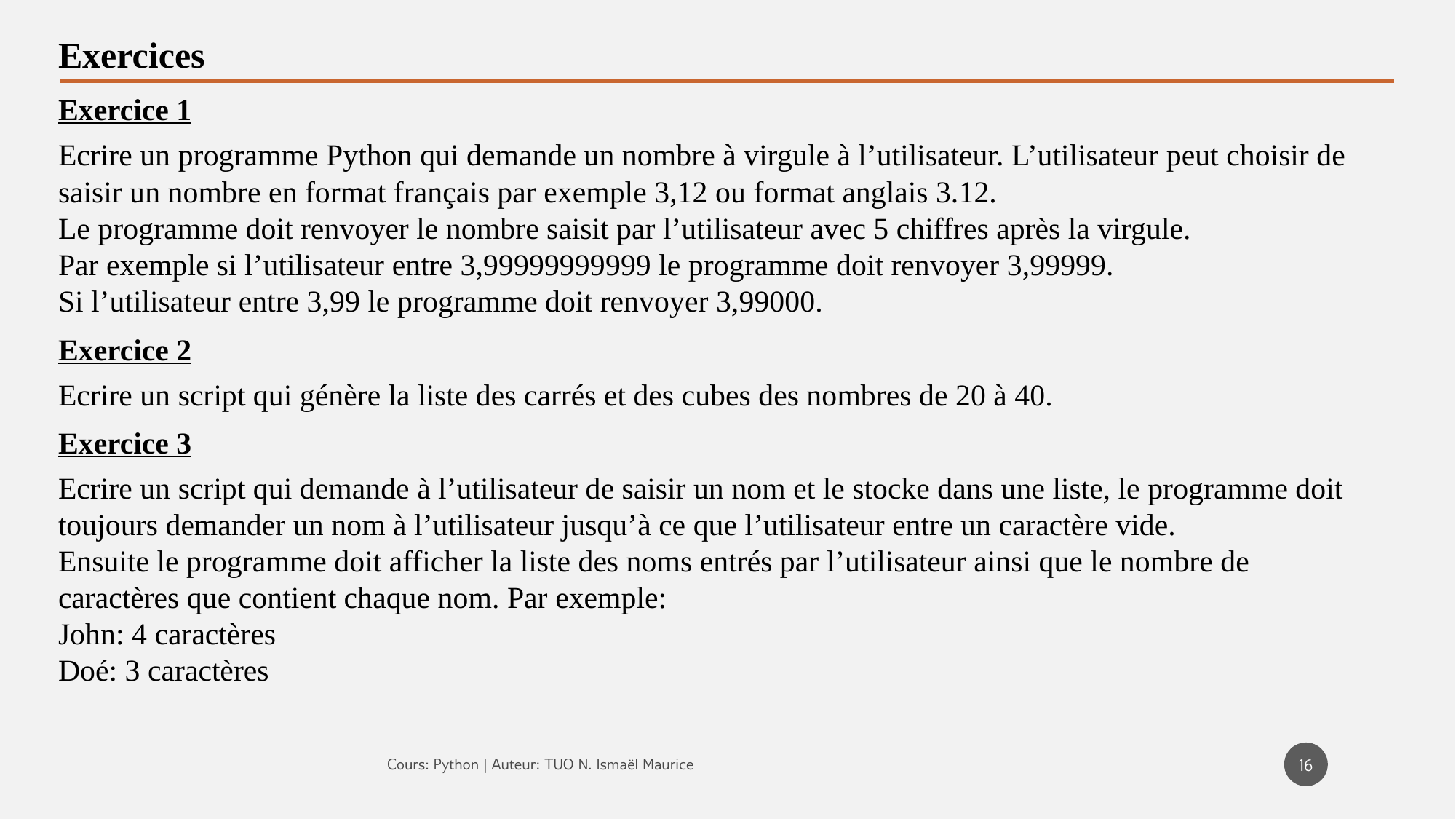

Exercices
Exercice 1
Ecrire un programme Python qui demande un nombre à virgule à l’utilisateur. L’utilisateur peut choisir de saisir un nombre en format français par exemple 3,12 ou format anglais 3.12.
Le programme doit renvoyer le nombre saisit par l’utilisateur avec 5 chiffres après la virgule.
Par exemple si l’utilisateur entre 3,99999999999 le programme doit renvoyer 3,99999.
Si l’utilisateur entre 3,99 le programme doit renvoyer 3,99000.
Exercice 2
Ecrire un script qui génère la liste des carrés et des cubes des nombres de 20 à 40.
Exercice 3
Ecrire un script qui demande à l’utilisateur de saisir un nom et le stocke dans une liste, le programme doit toujours demander un nom à l’utilisateur jusqu’à ce que l’utilisateur entre un caractère vide.
Ensuite le programme doit afficher la liste des noms entrés par l’utilisateur ainsi que le nombre de caractères que contient chaque nom. Par exemple:
John: 4 caractères
Doé: 3 caractères
16
Cours: Python | Auteur: TUO N. Ismaël Maurice